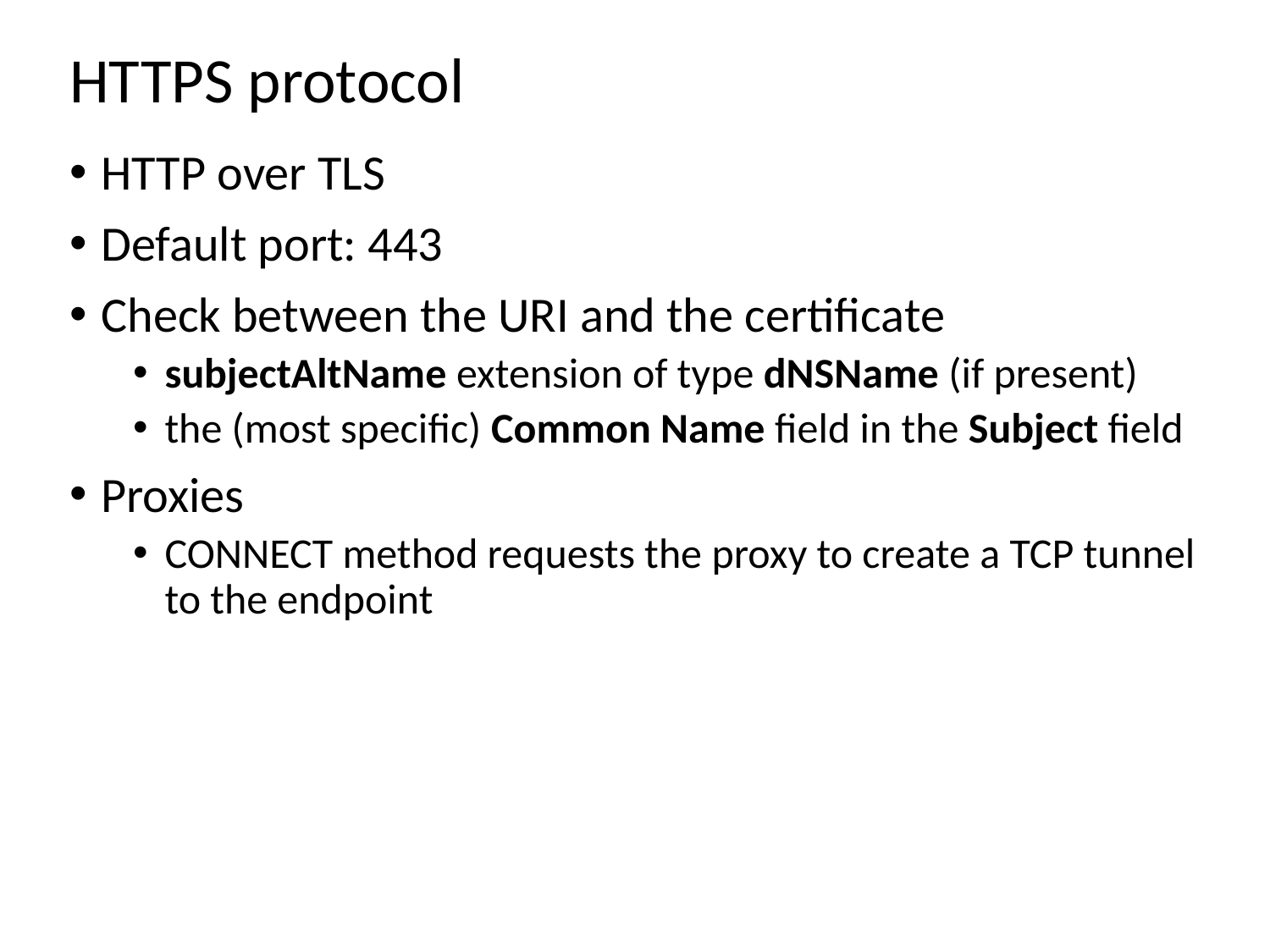

# HTTPS protocol
HTTP over TLS
Default port: 443
Check between the URI and the certificate
subjectAltName extension of type dNSName (if present)
the (most specific) Common Name field in the Subject field
Proxies
CONNECT method requests the proxy to create a TCP tunnel to the endpoint